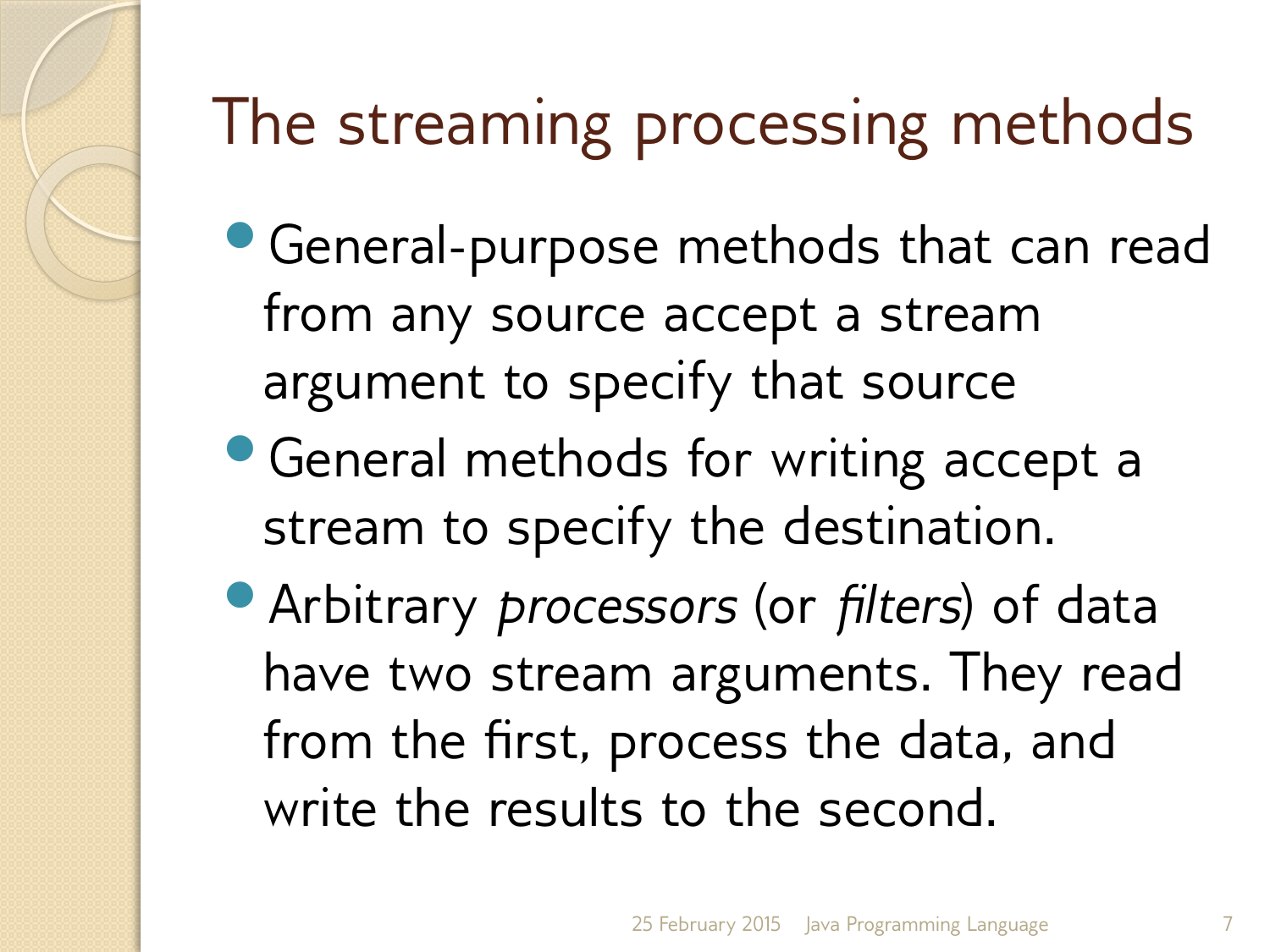

# The streaming processing methods
General-purpose methods that can read from any source accept a stream argument to specify that source
General methods for writing accept a stream to specify the destination.
Arbitrary processors (or filters) of data have two stream arguments. They read from the first, process the data, and write the results to the second.
25 February 2015
Java Programming Language
7